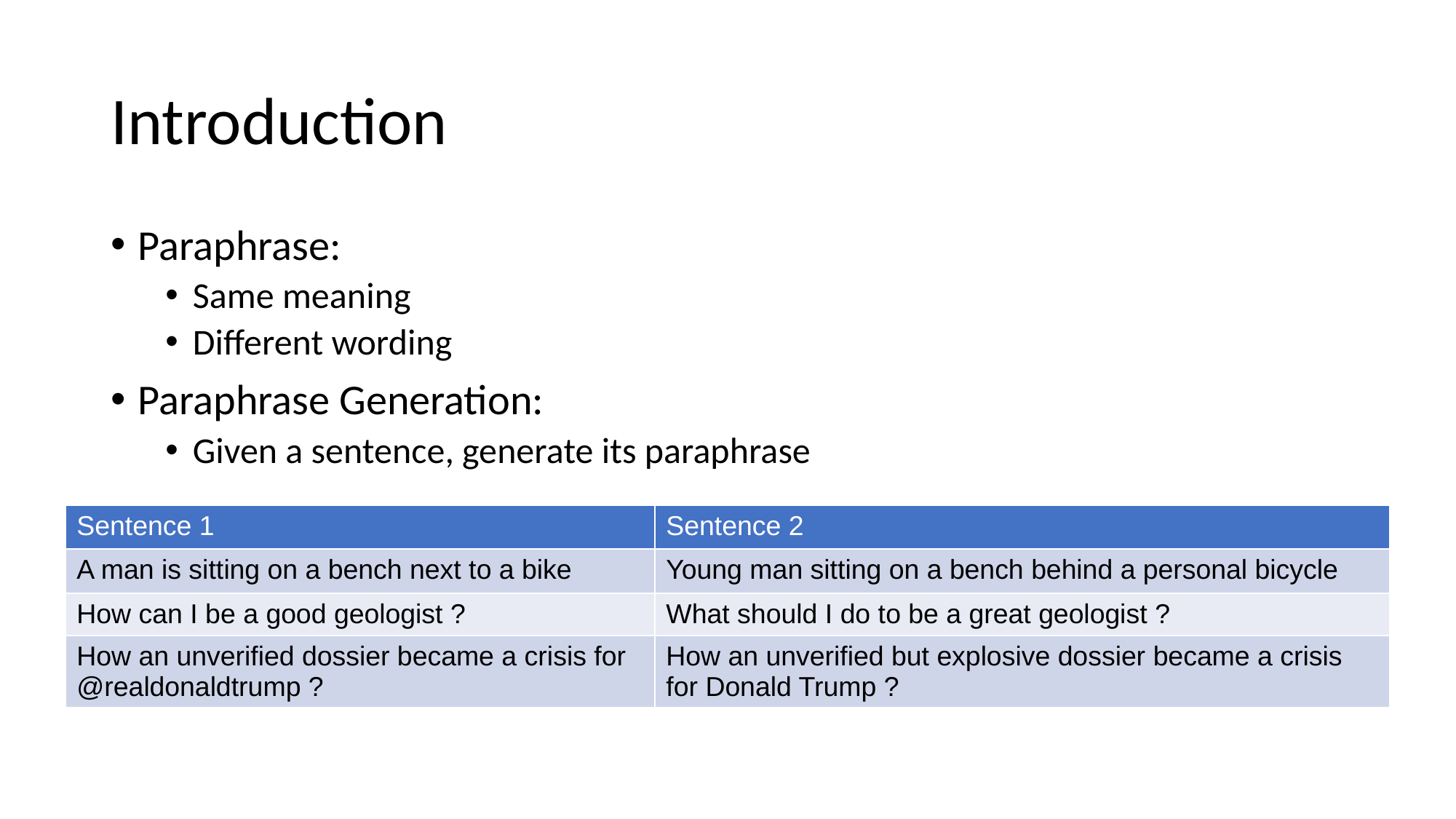

# Introduction
Paraphrase:
Same meaning
Different wording
Paraphrase Generation:
Given a sentence, generate its paraphrase

| Sentence 1 | Sentence 2 |
| --- | --- |
| A man is sitting on a bench next to a bike | Young man sitting on a bench behind a personal bicycle |
| How can I be a good geologist ? | What should I do to be a great geologist ? |
| How an unverified dossier became a crisis for @realdonaldtrump ? | How an unverified but explosive dossier became a crisis for Donald Trump ? |